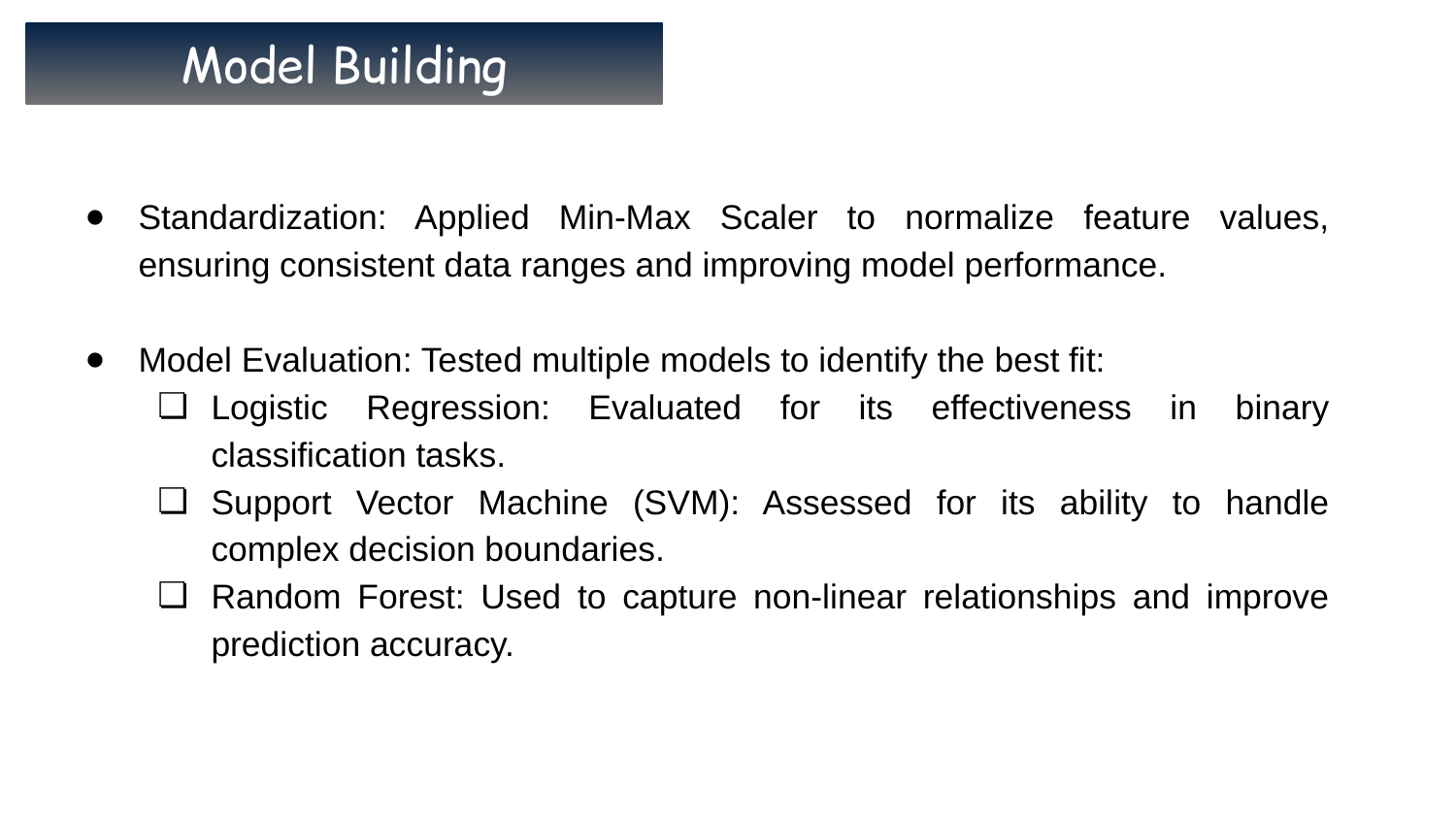

Model Building

Standardization: Applied Min-Max Scaler to normalize feature values, ensuring consistent data ranges and improving model performance.

Model Evaluation: Tested multiple models to identify the best fit:
Logistic Regression: Evaluated for its effectiveness in binary classification tasks.
Support Vector Machine (SVM): Assessed for its ability to handle complex decision boundaries.
Random Forest: Used to capture non-linear relationships and improve prediction accuracy.